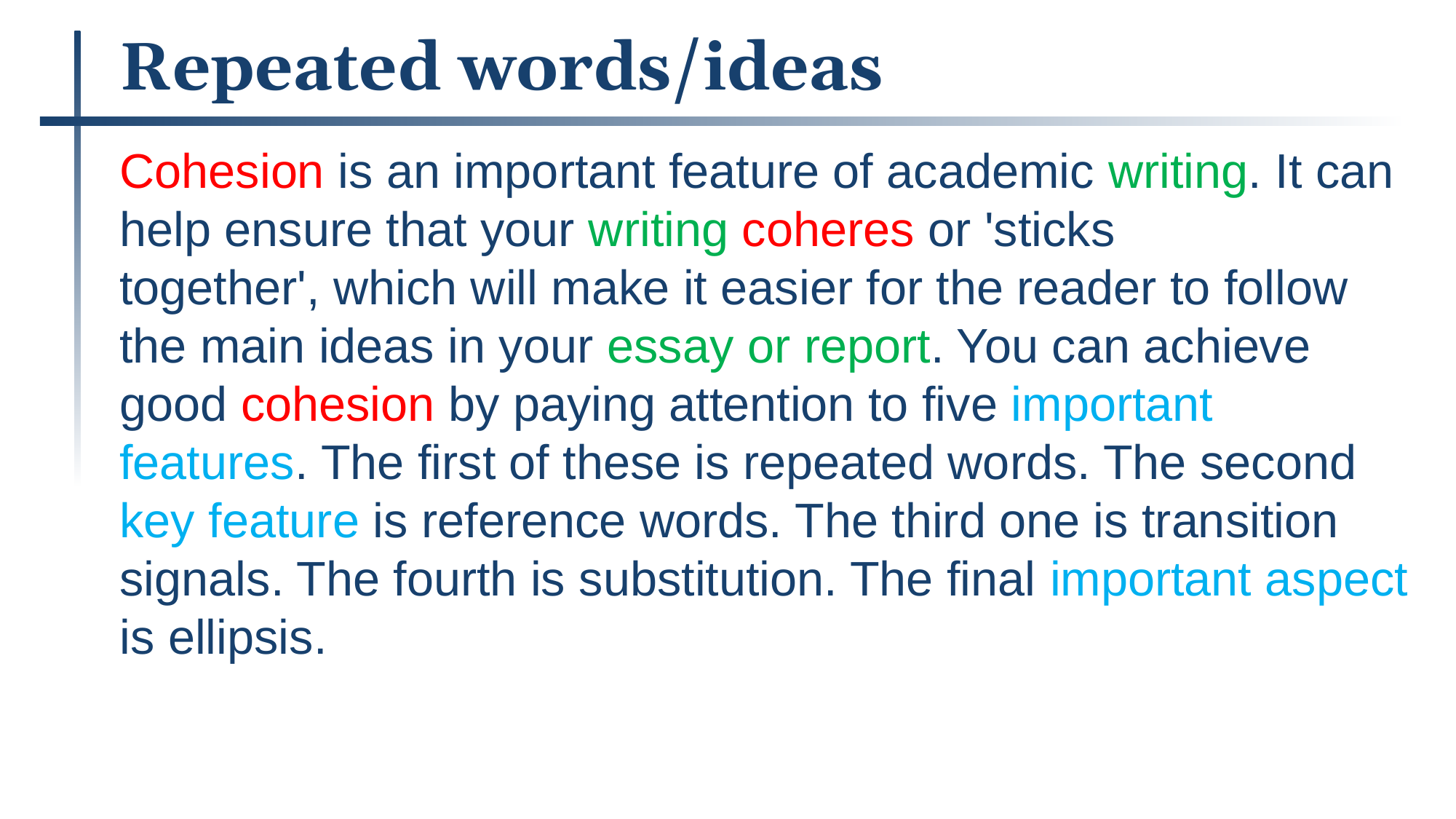

# Repeated words/ideas
Cohesion is an important feature of academic writing. It can help ensure that your writing coheres or 'sticks together', which will make it easier for the reader to follow the main ideas in your essay or report. You can achieve good cohesion by paying attention to five important features. The first of these is repeated words. The second key feature is reference words. The third one is transition signals. The fourth is substitution. The final important aspect is ellipsis.